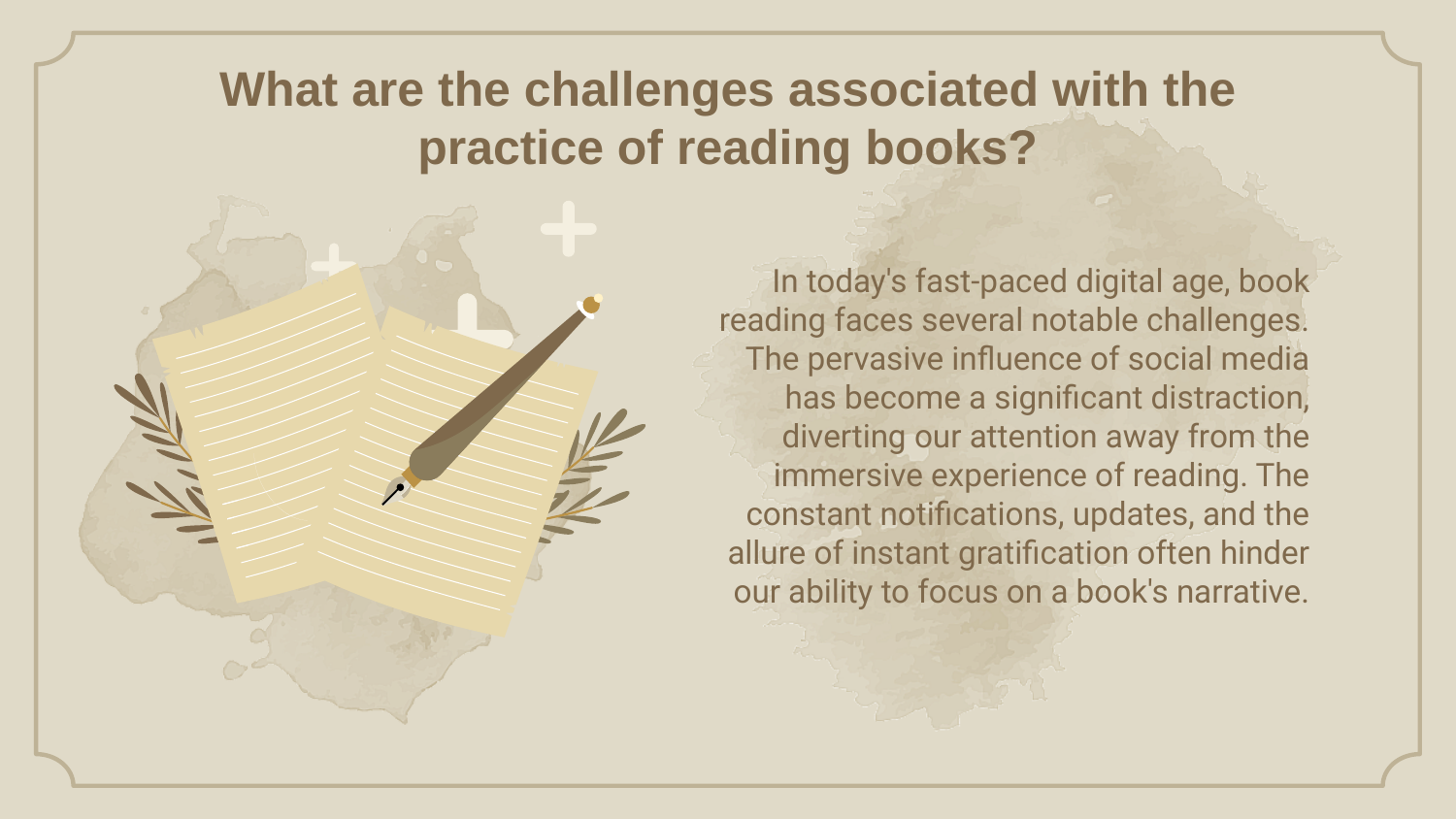

What are the challenges associated with the practice of reading books?

In today's fast-paced digital age, book reading faces several notable challenges. The pervasive influence of social media has become a significant distraction, diverting our attention away from the immersive experience of reading. The constant notifications, updates, and the allure of instant gratification often hinder our ability to focus on a book's narrative.